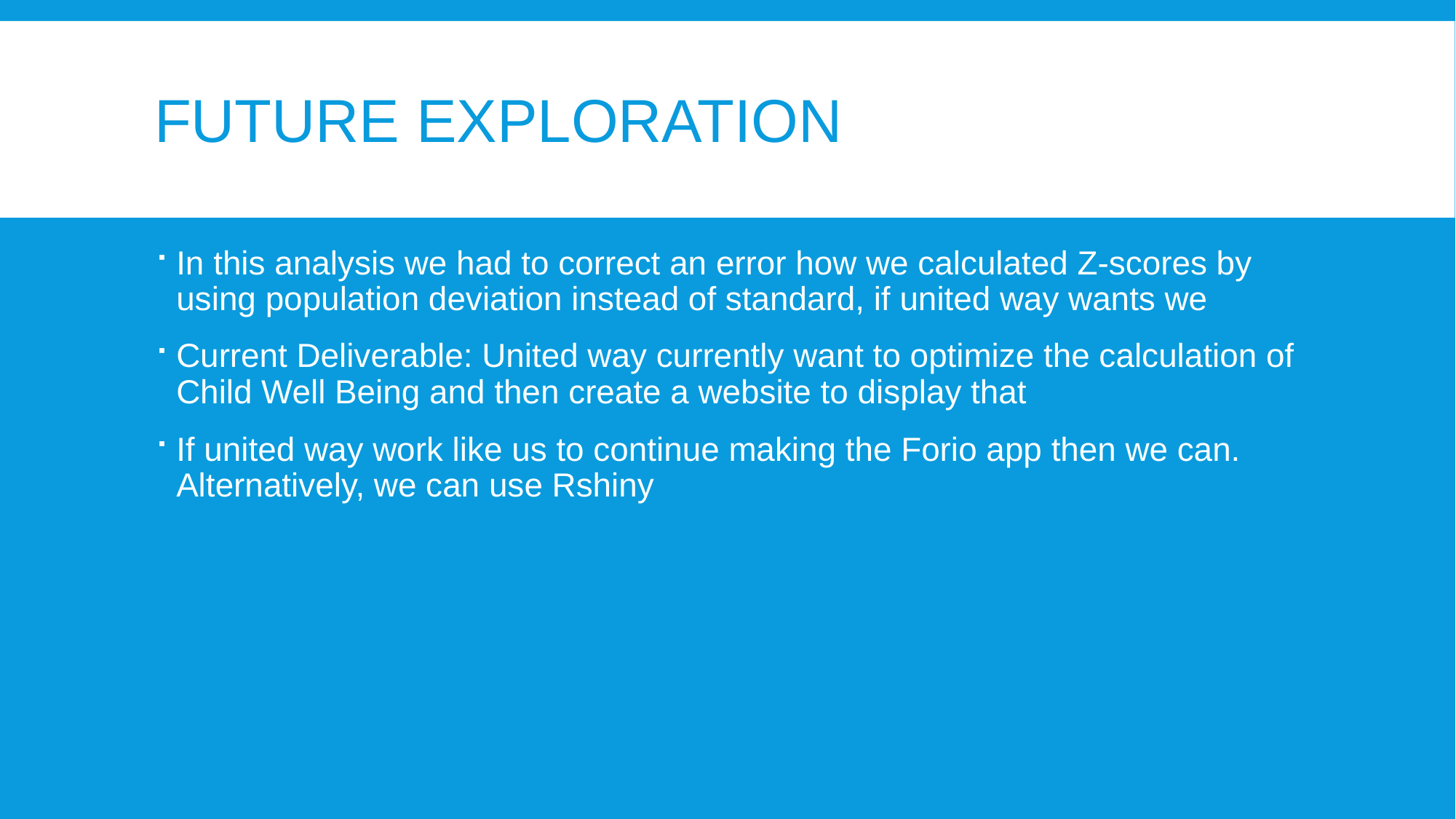

# Future Exploration
In this analysis we had to correct an error how we calculated Z-scores by using population deviation instead of standard, if united way wants we
Current Deliverable: United way currently want to optimize the calculation of Child Well Being and then create a website to display that
If united way work like us to continue making the Forio app then we can.  Alternatively, we can use Rshiny